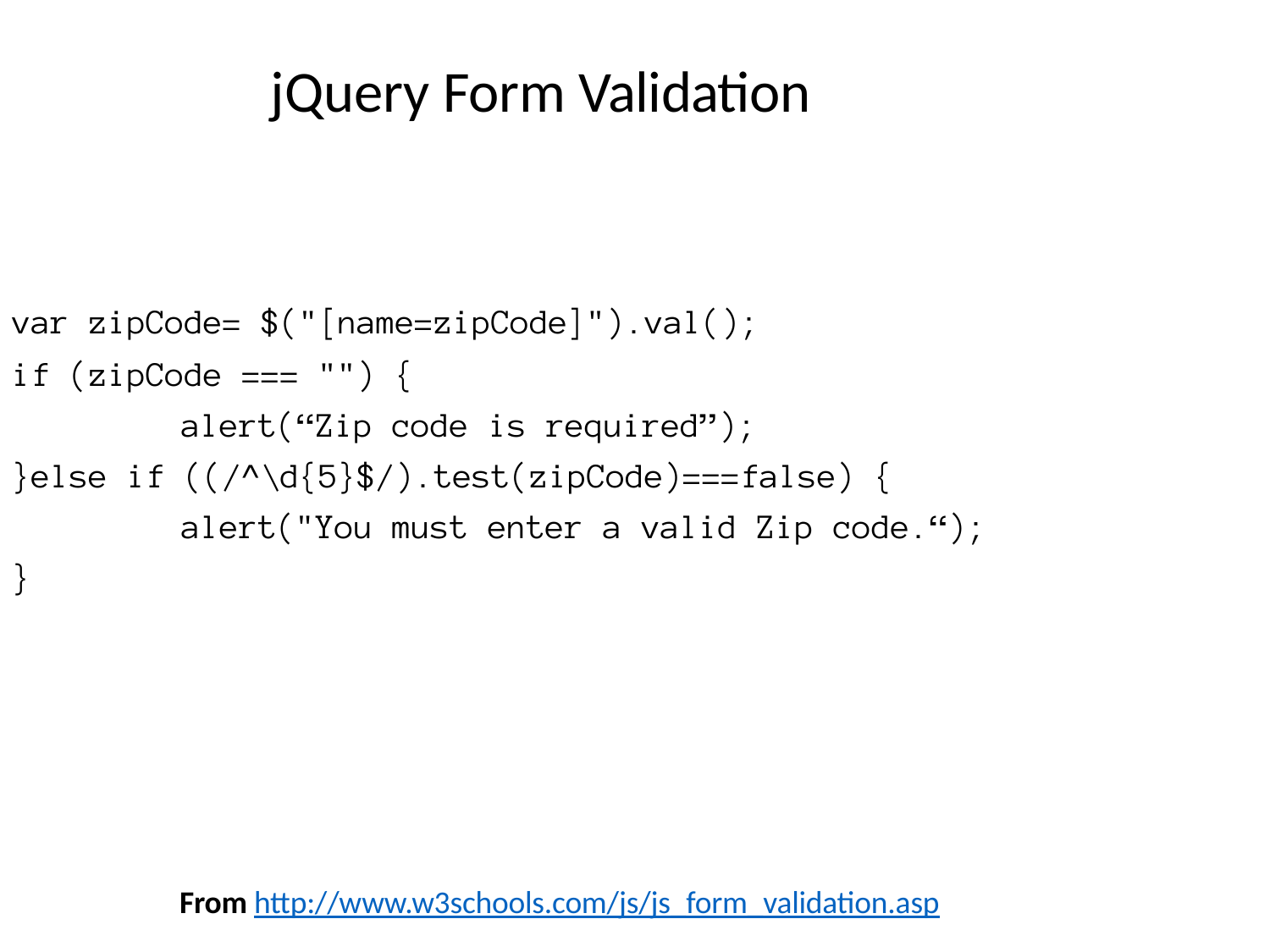

# jQuery Form Validation
var zipCode= $("[name=zipCode]").val();
if (zipCode === "") {
alert(“Zip code is required”);
}else if ((/^\d{5}$/).test(zipCode)===false) {
alert("You must enter a valid Zip code.“);
}
From http://www.w3schools.com/js/js_form_validation.asp